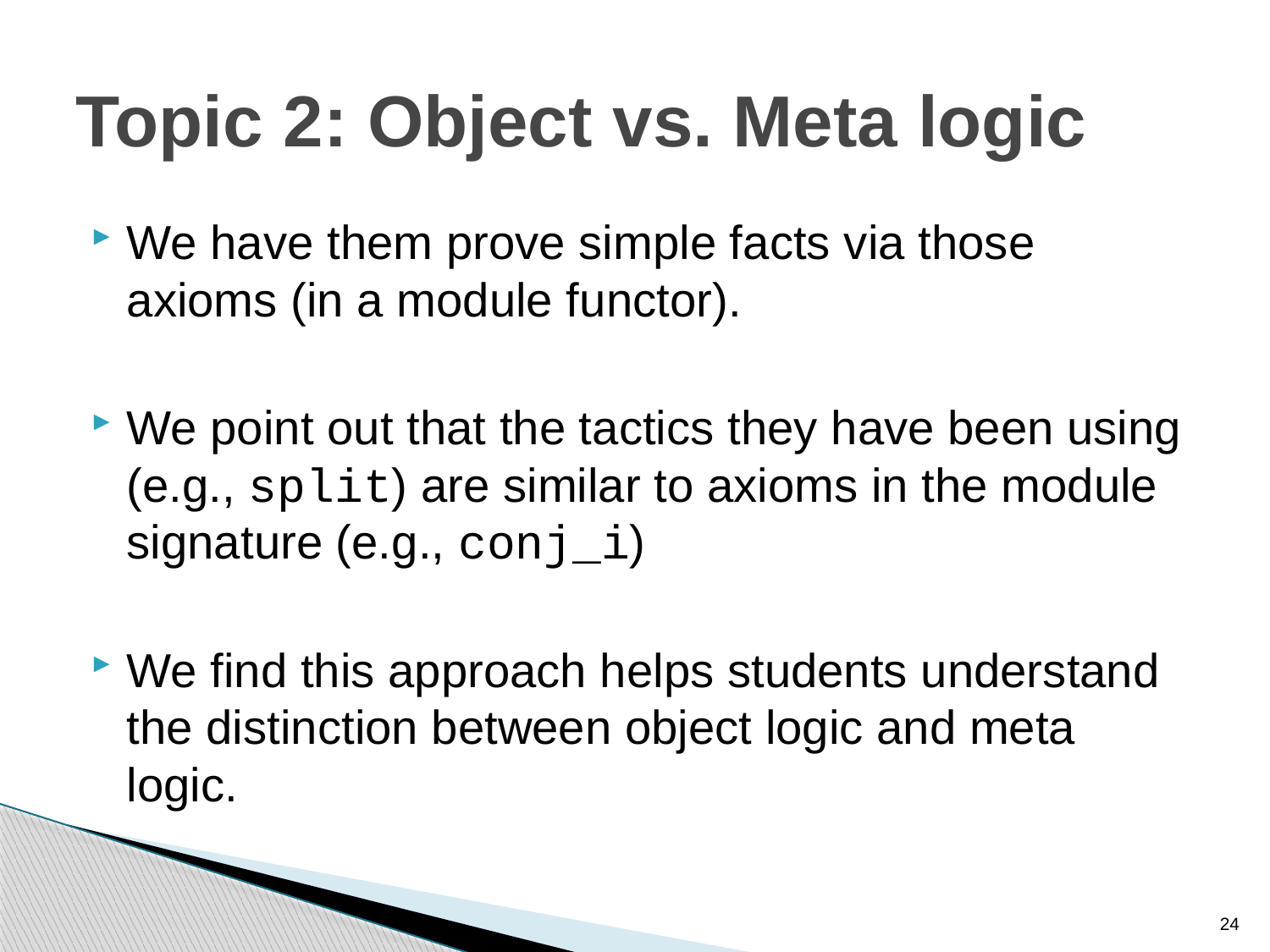

# Topic 2: Object vs. Meta logic
We have them prove simple facts via those axioms (in a module functor).

We point out that the tactics they have been using (e.g., split) are similar to axioms in the module signature (e.g., conj_i)

We find this approach helps students understand the distinction between object logic and meta logic.

24